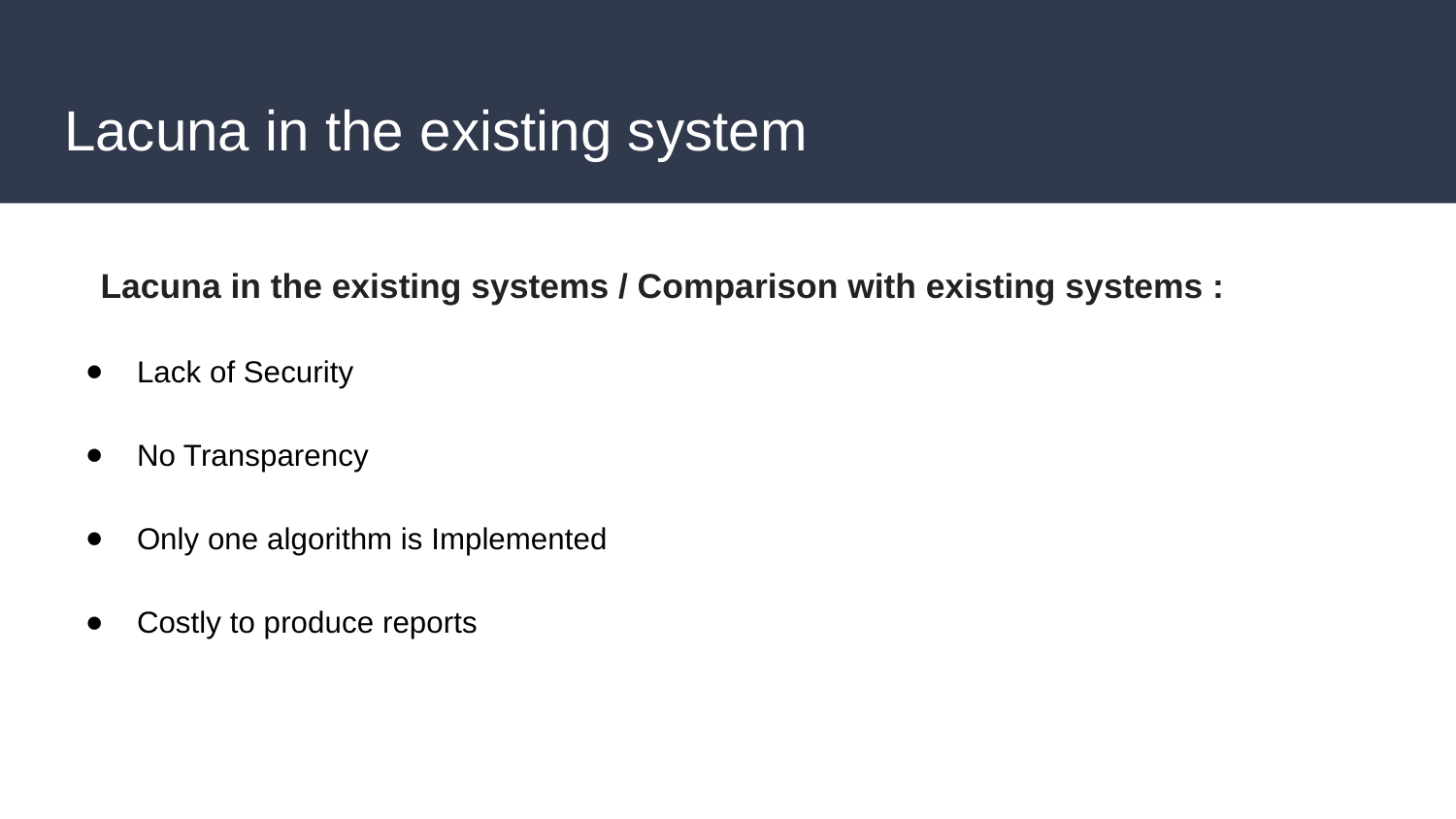

# Lacuna in the existing system
Lacuna in the existing systems / Comparison with existing systems :

Lack of Security

No Transparency

Only one algorithm is Implemented

Costly to produce reports